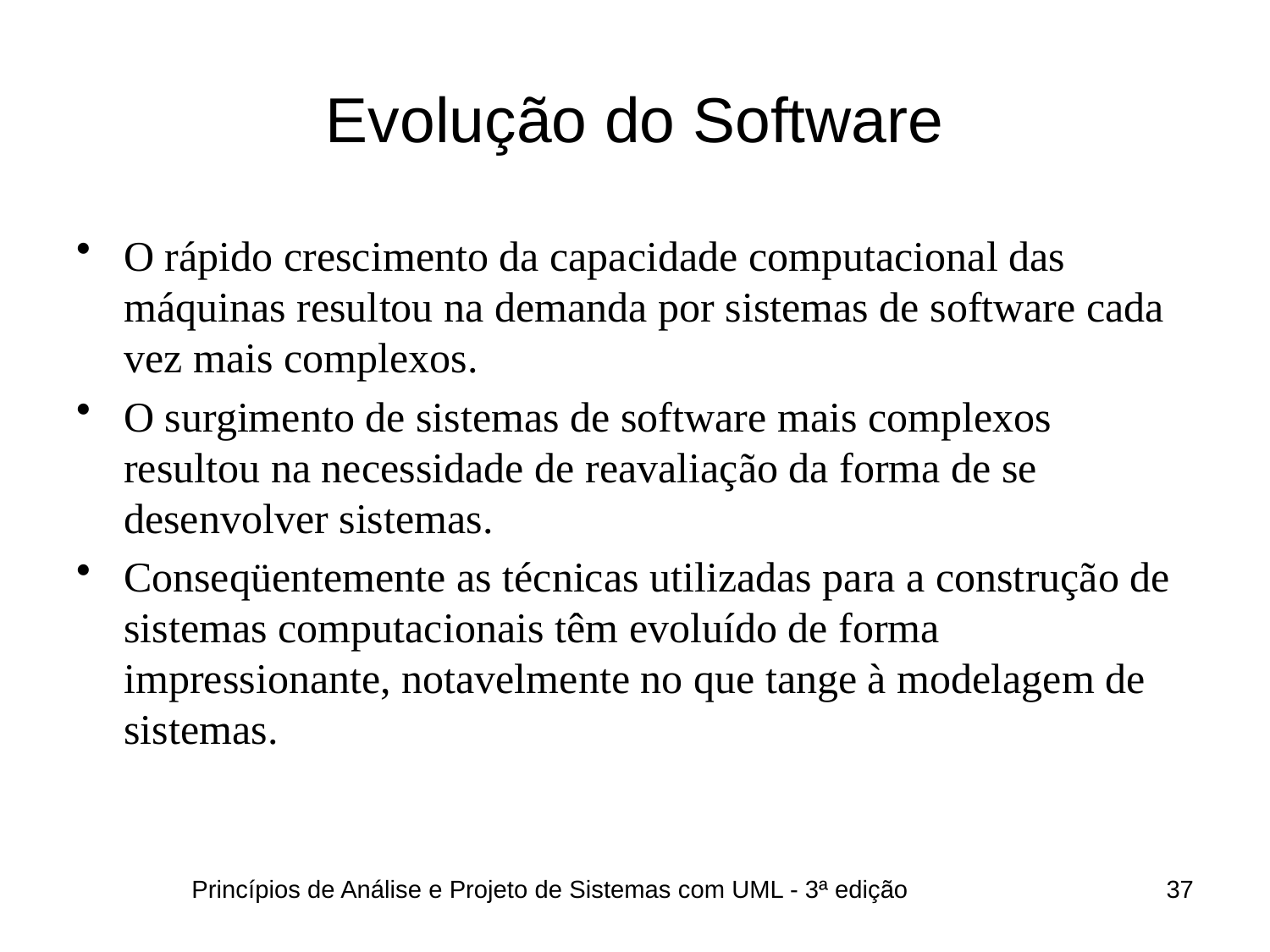

# Evolução do Software
O rápido crescimento da capacidade computacional das máquinas resultou na demanda por sistemas de software cada vez mais complexos.
O surgimento de sistemas de software mais complexos resultou na necessidade de reavaliação da forma de se desenvolver sistemas.
Conseqüentemente as técnicas utilizadas para a construção de sistemas computacionais têm evoluído de forma impressionante, notavelmente no que tange à modelagem de sistemas.
Princípios de Análise e Projeto de Sistemas com UML - 3ª edição
37